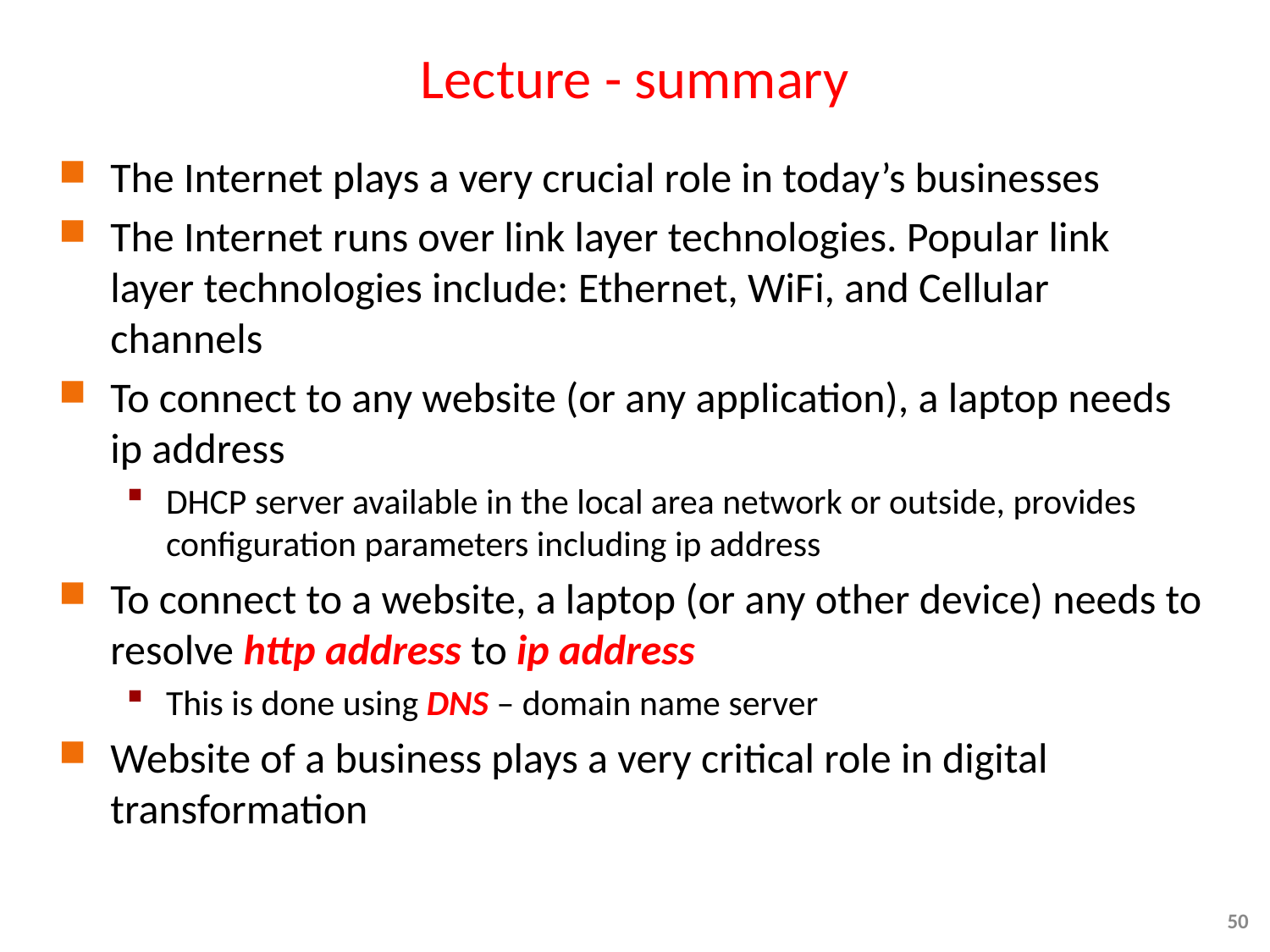

# Lecture - summary
The Internet plays a very crucial role in today’s businesses
The Internet runs over link layer technologies. Popular link layer technologies include: Ethernet, WiFi, and Cellular channels
To connect to any website (or any application), a laptop needs ip address
DHCP server available in the local area network or outside, provides configuration parameters including ip address
To connect to a website, a laptop (or any other device) needs to resolve http address to ip address
This is done using DNS – domain name server
Website of a business plays a very critical role in digital transformation